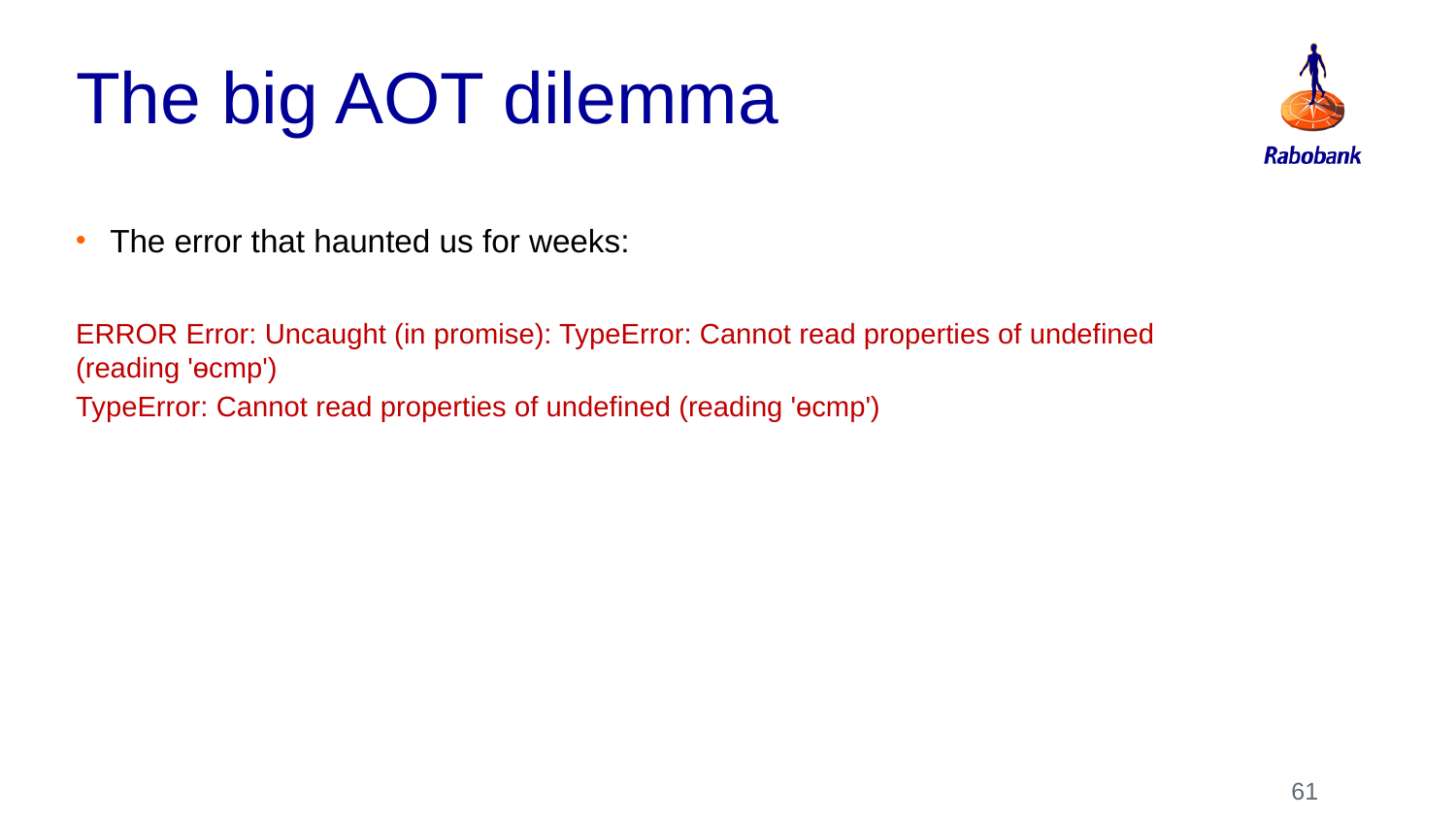

# The big AOT dilemma
The error that haunted us for weeks:

ERROR Error: Uncaught (in promise): TypeError: Cannot read properties of undefined (reading 'ɵcmp')
TypeError: Cannot read properties of undefined (reading 'ɵcmp')

61